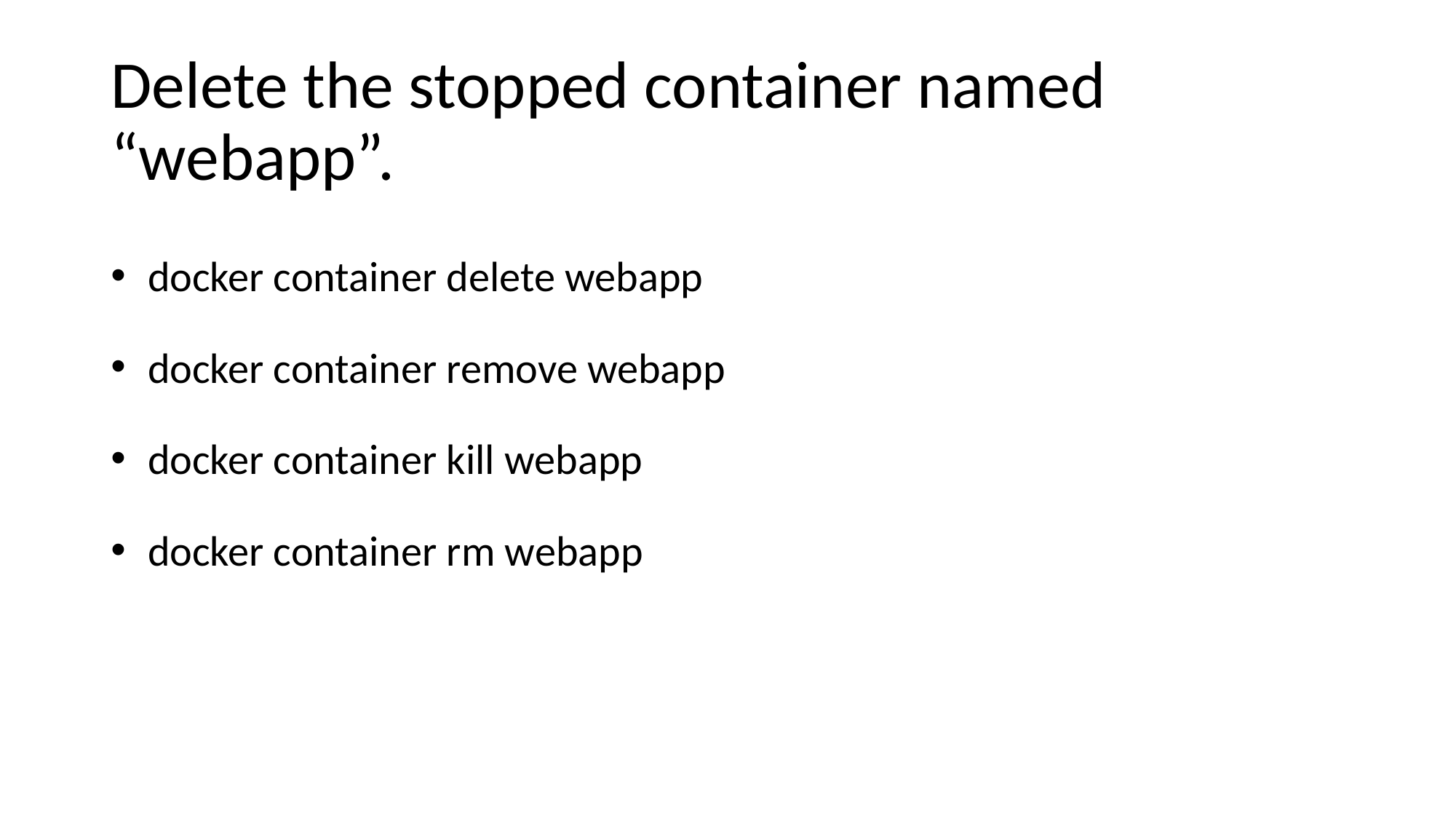

# Delete the stopped container named “webapp”.
 docker container delete webapp
 docker container remove webapp
 docker container kill webapp
 docker container rm webapp